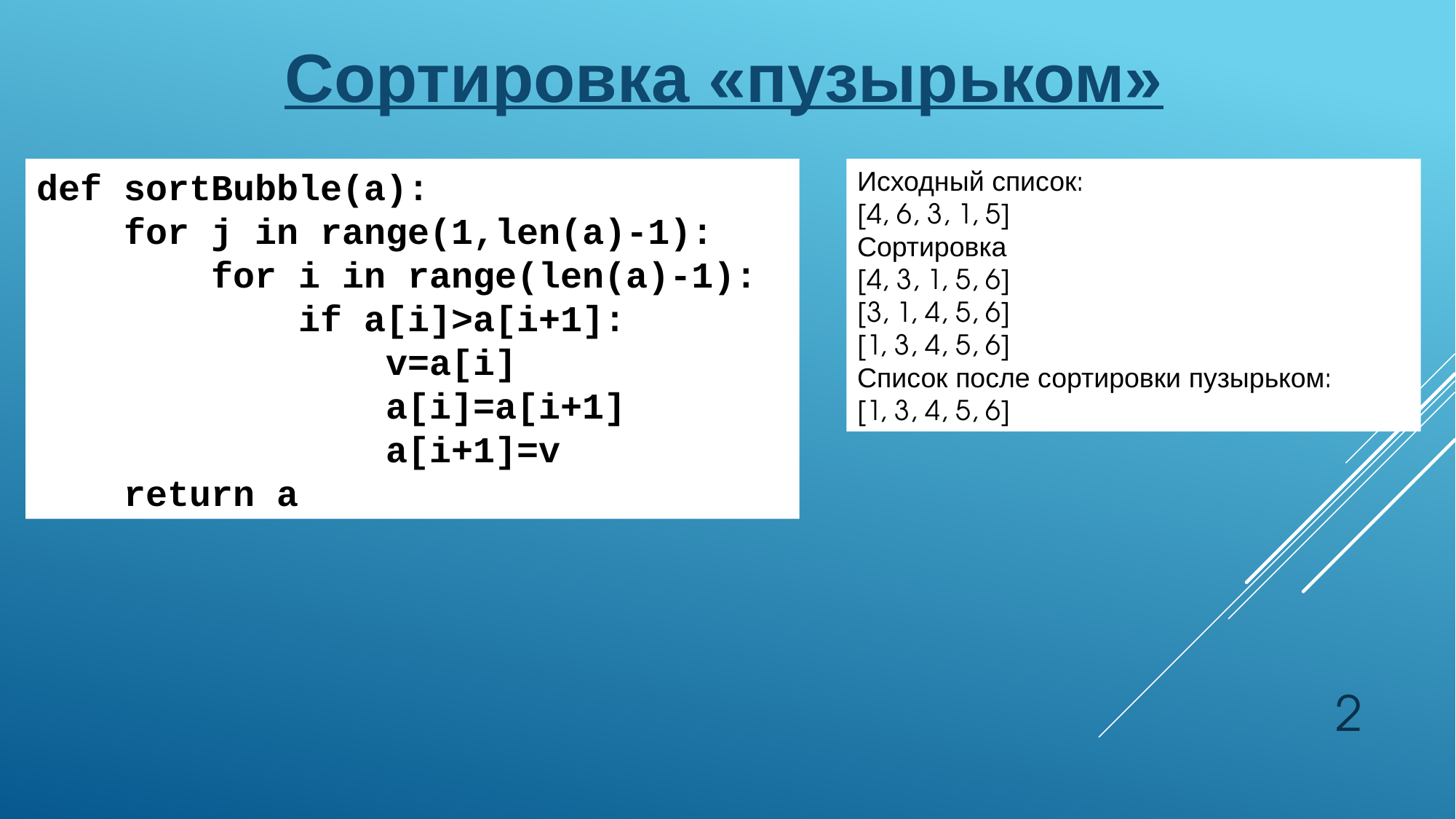

Сортировка «пузырьком»
def sortBubble(a):
    for j in range(1,len(a)-1):
        for i in range(len(a)-1):
            if a[i]>a[i+1]:
                v=a[i]
                a[i]=a[i+1]
                a[i+1]=v
    return a
Исходный список:
[4, 6, 3, 1, 5]
Сортировка
[4, 3, 1, 5, 6]
[3, 1, 4, 5, 6]
[1, 3, 4, 5, 6]
Список после сортировки пузырьком:
[1, 3, 4, 5, 6]
2